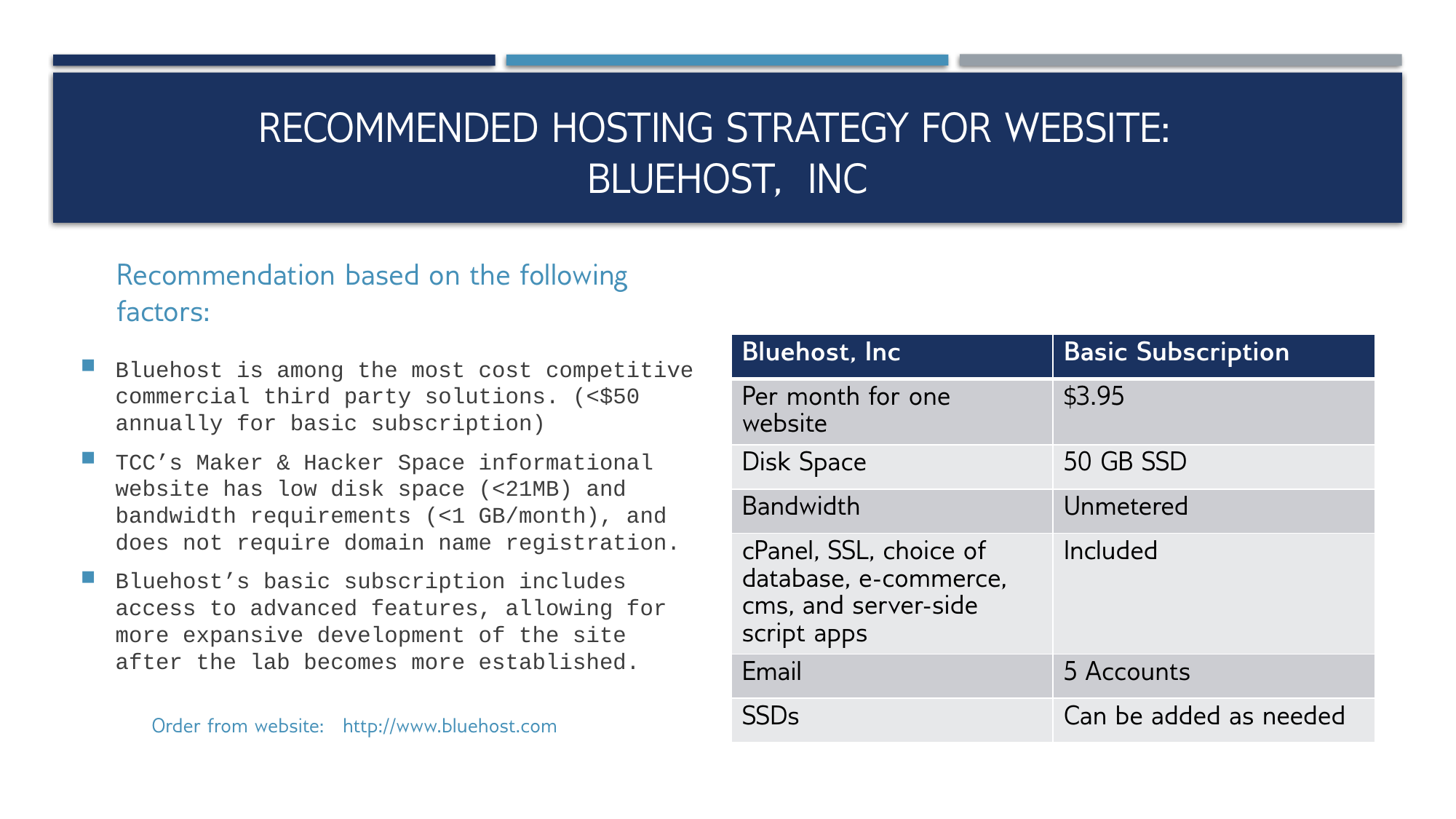

# Recommended hosting strategy for Website: BlueHost,  Inc
Recommendation based on the following factors:
| Bluehost, Inc | Basic Subscription |
| --- | --- |
| Per month for one website | $3.95 |
| Disk Space | 50 GB SSD |
| Bandwidth | Unmetered |
| cPanel, SSL, choice of database, e-commerce, cms, and server-side script apps | Included |
| Email | 5 Accounts |
| SSDs | Can be added as needed |
Bluehost is among the most cost competitive commercial third party solutions. (<$50 annually for basic subscription)
TCC’s Maker & Hacker Space informational website has low disk space (<21MB) and bandwidth requirements (<1 GB/month), and does not require domain name registration.
Bluehost’s basic subscription includes access to advanced features, allowing for more expansive development of the site after the lab becomes more established.

Order from website:   http://www.bluehost.com